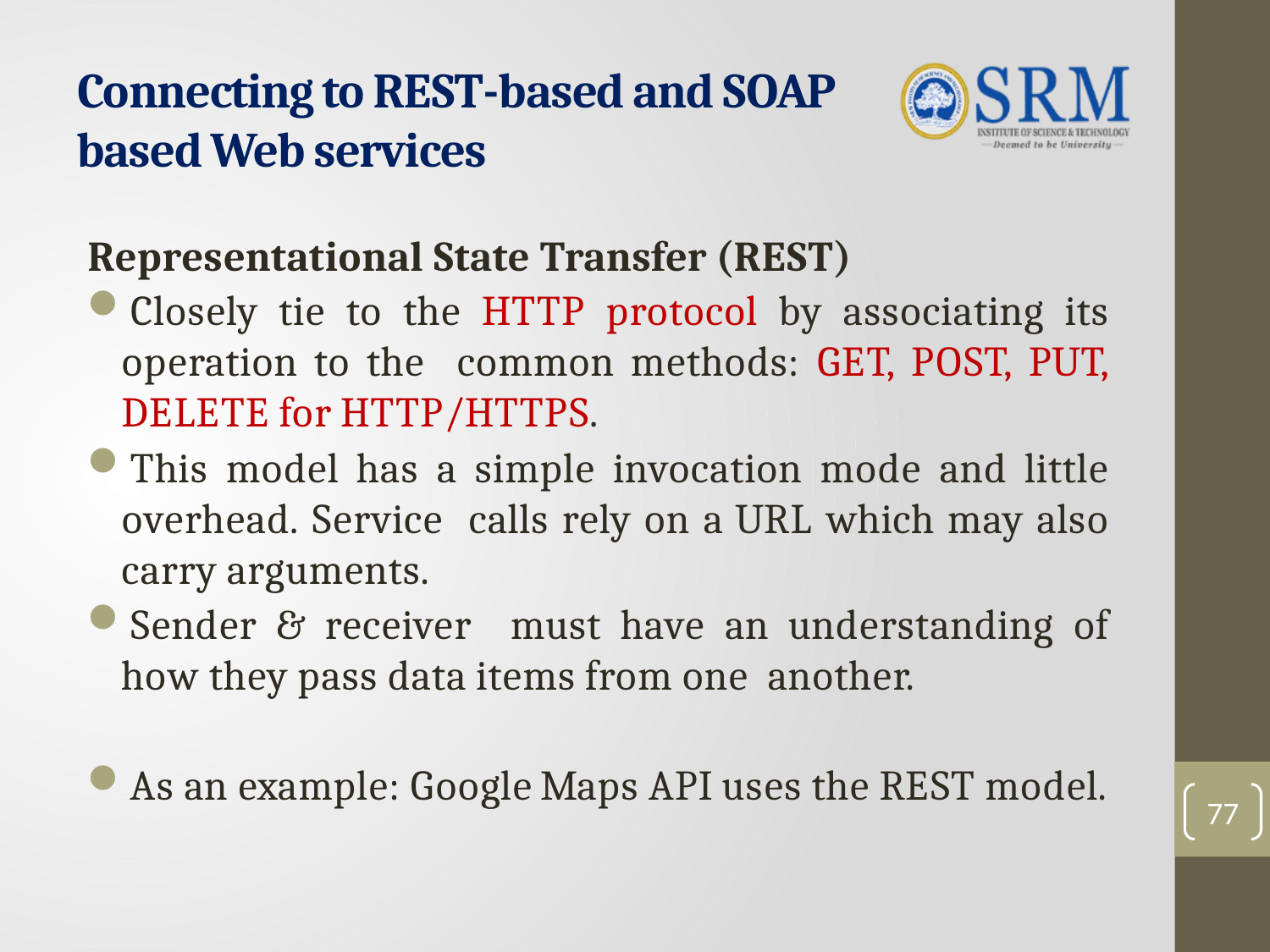

# Connecting to REST-based and SOAP based Web services
Representational State Transfer (REST)
Closely tie to the HTTP protocol by associating its operation to the  common methods: GET, POST, PUT, DELETE for HTTP/HTTPS.
This model has a simple invocation mode and little overhead. Service  calls rely on a URL which may also carry arguments.
Sender & receiver  must have an understanding of how they pass data items from one  another.

As an example: Google Maps API uses the REST model.

77